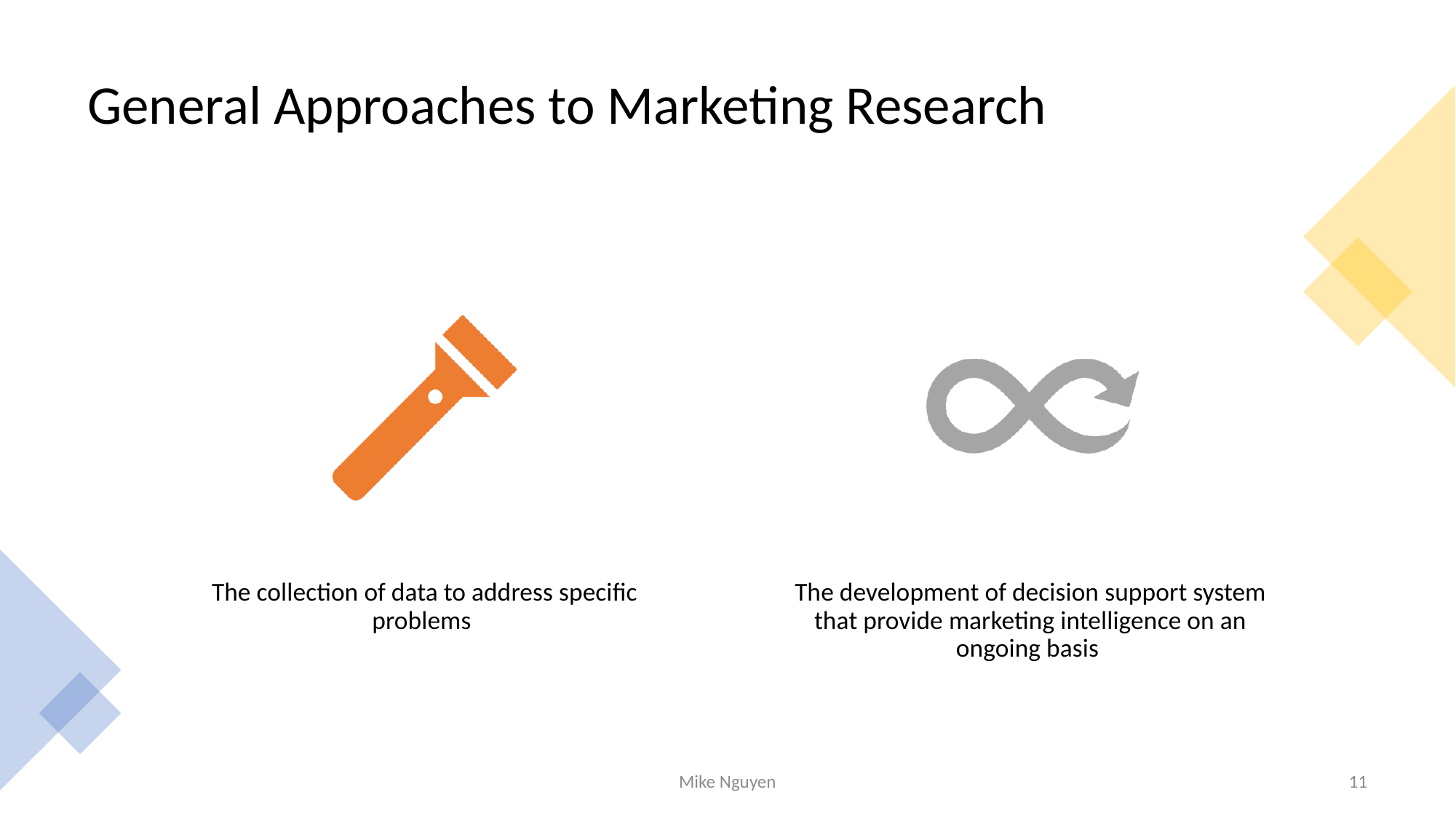

# General Approaches to Marketing Research

The collection of data to address specific problems
The development of decision support system that provide marketing intelligence on an ongoing basis

Mike Nguyen
11